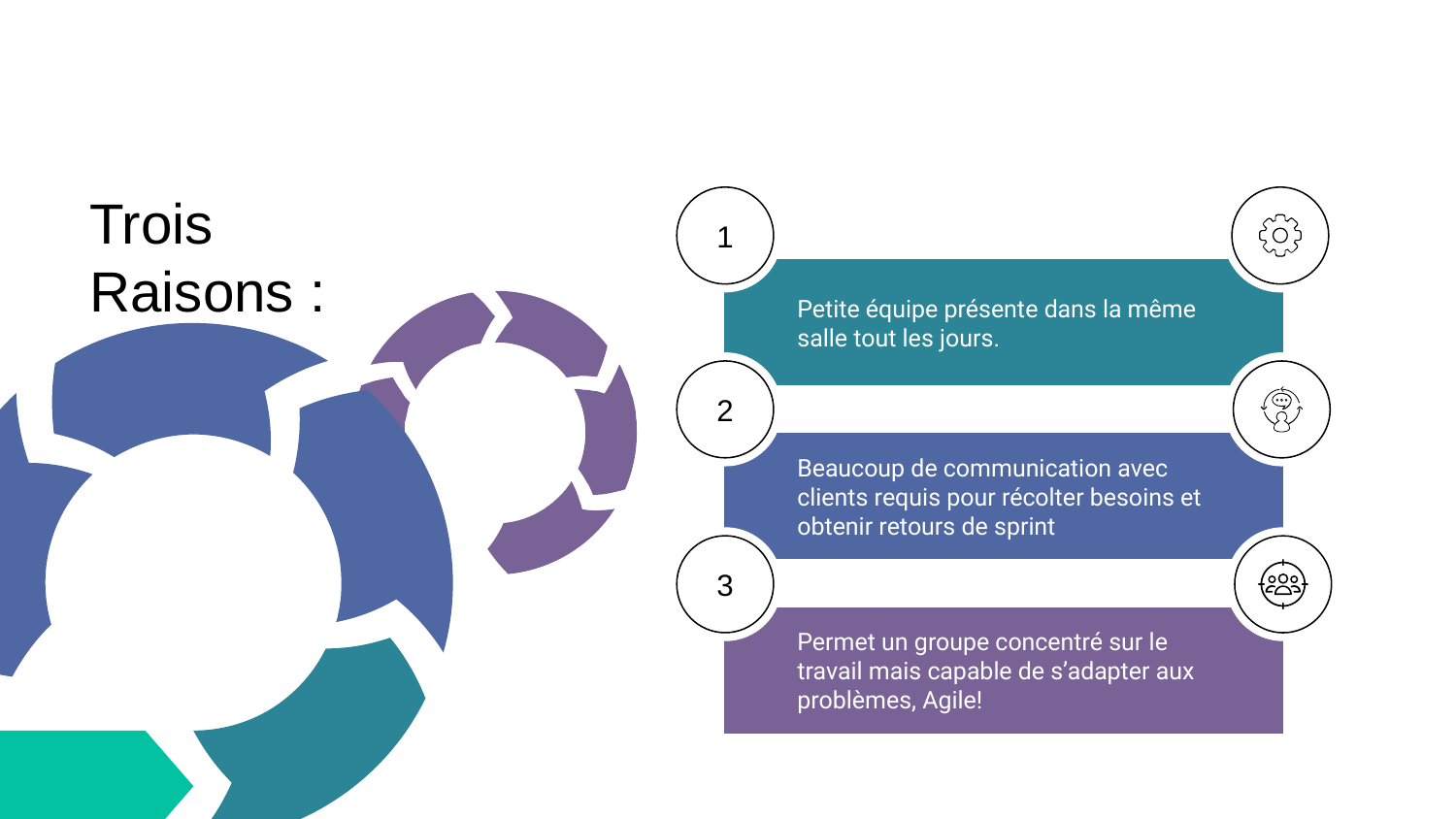

# Trois Raisons :

1

Petite équipe présente dans la même salle tout les jours.

2
Beaucoup de communication avec clients requis pour récolter besoins et obtenir retours de sprint

3
Permet un groupe concentré sur le travail mais capable de s’adapter aux problèmes, Agile!